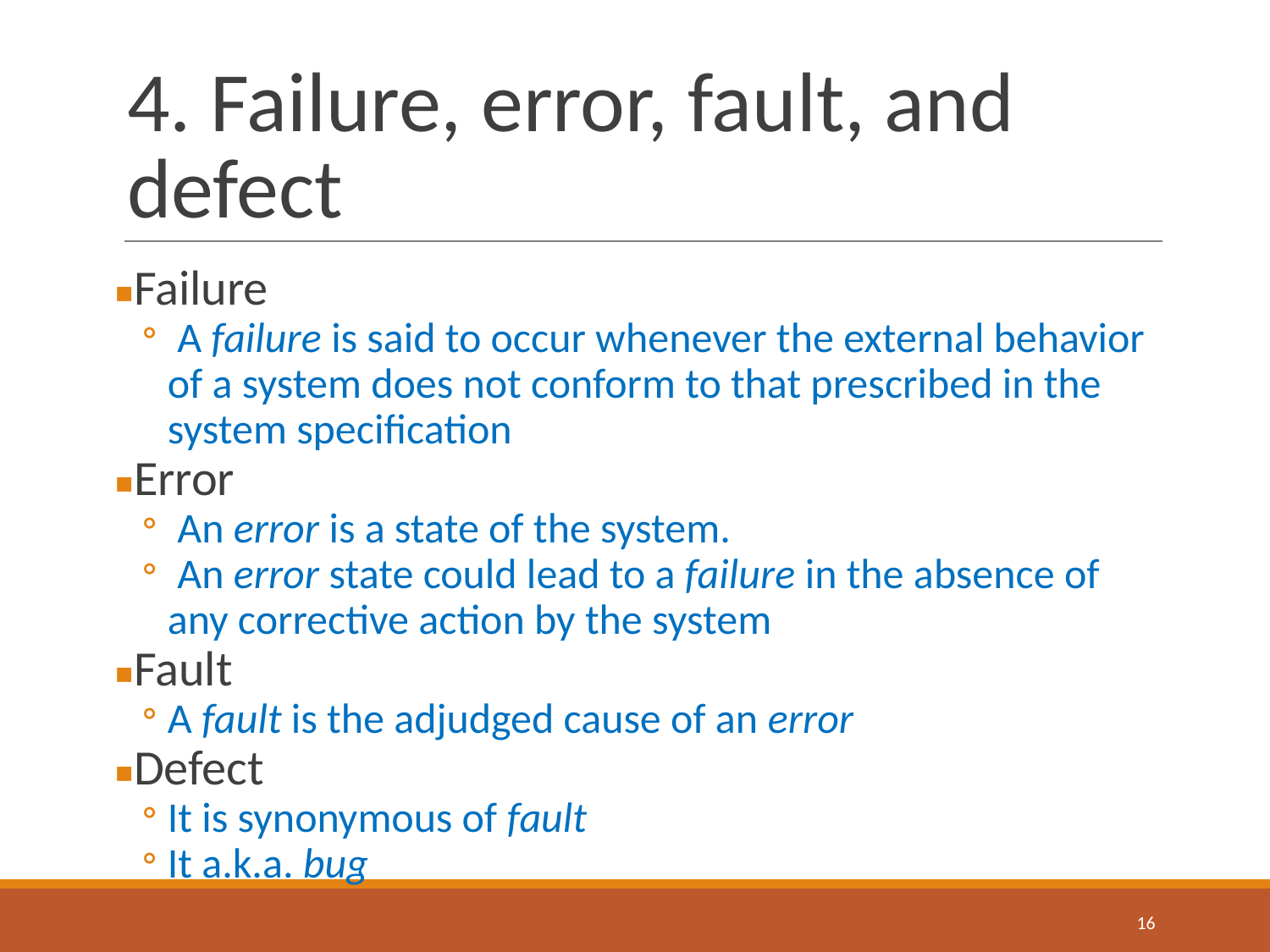

# 4. Failure, error, fault, and defect
Failure
 A failure is said to occur whenever the external behavior of a system does not conform to that prescribed in the system specification
Error
 An error is a state of the system.
 An error state could lead to a failure in the absence of any corrective action by the system
Fault
A fault is the adjudged cause of an error
Defect
It is synonymous of fault
It a.k.a. bug

16